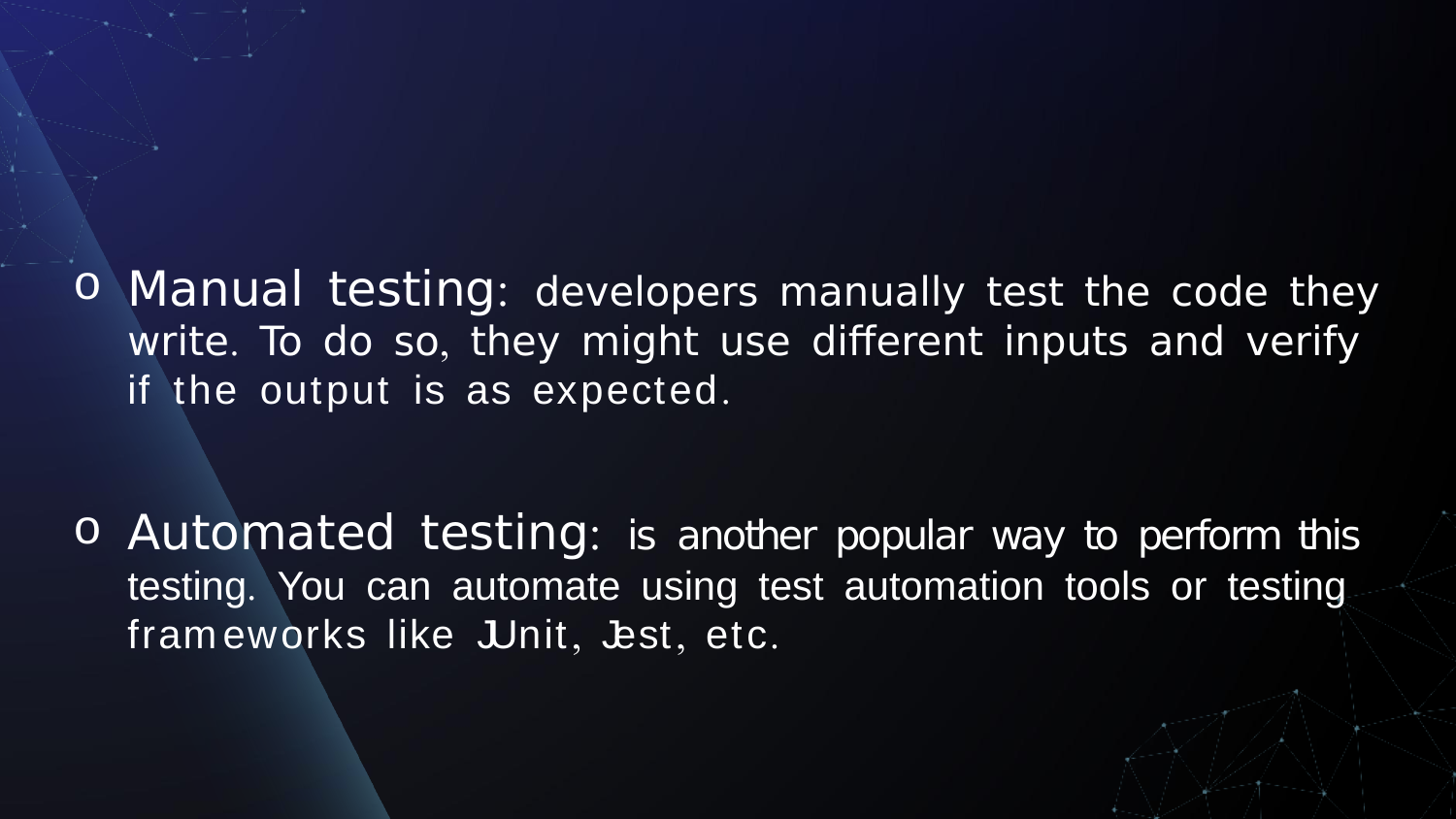

#
Manual testing: developers manually test the code they write. To do so, they might use different inputs and verify if the output is as expected.

Automated testing: is another popular way to perform this testing. You can automate using test automation tools or testing frameworks like JUnit, Jest, etc.